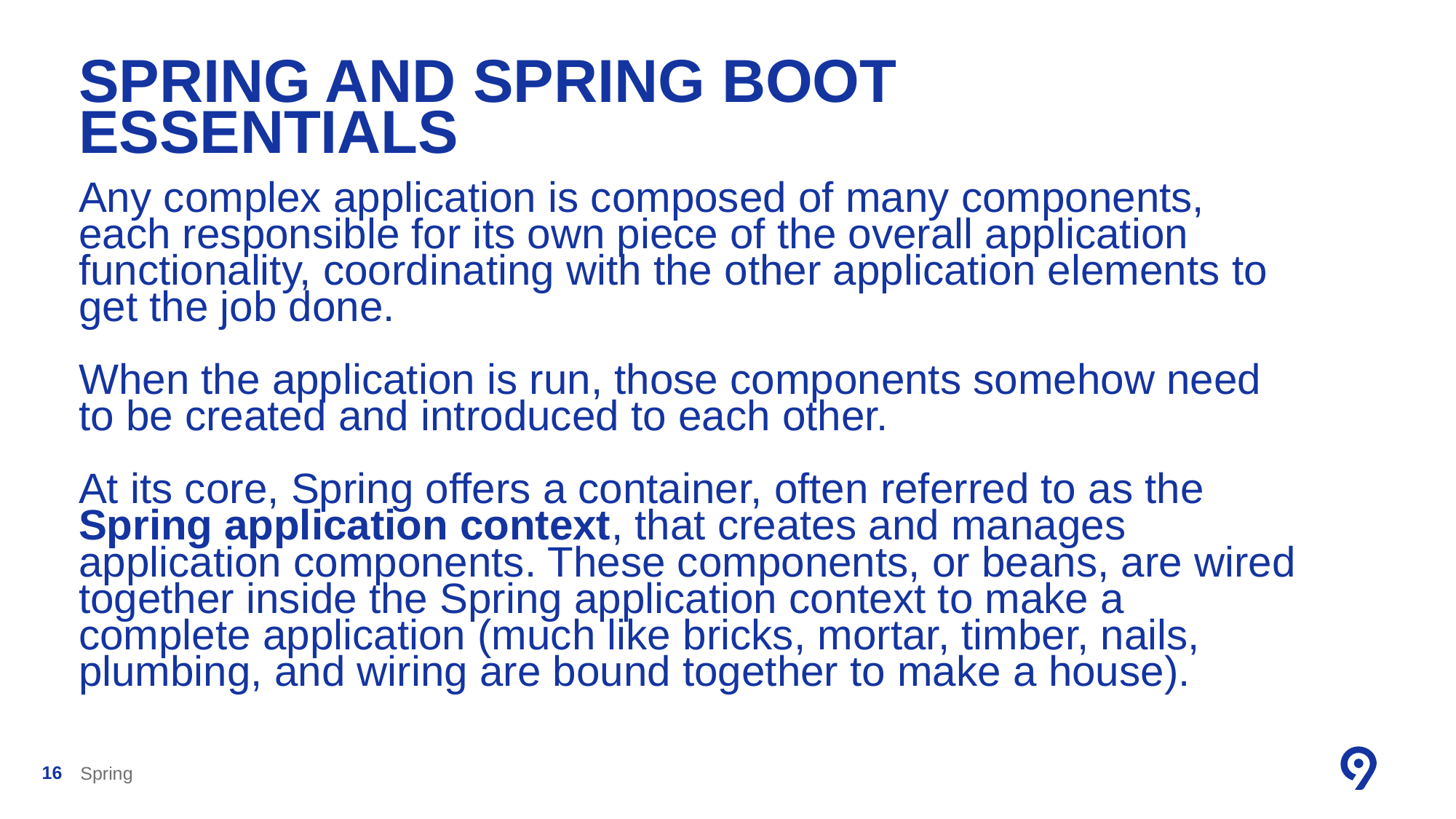

# Spring and spring boot essentials
Any complex application is composed of many components, each responsible for its own piece of the overall application functionality, coordinating with the other application elements to get the job done.

When the application is run, those components somehow need to be created and introduced to each other.

At its core, Spring offers a container, often referred to as the Spring application context, that creates and manages application components. These components, or beans, are wired together inside the Spring application context to make a complete application (much like bricks, mortar, timber, nails, plumbing, and wiring are bound together to make a house).
Spring
16